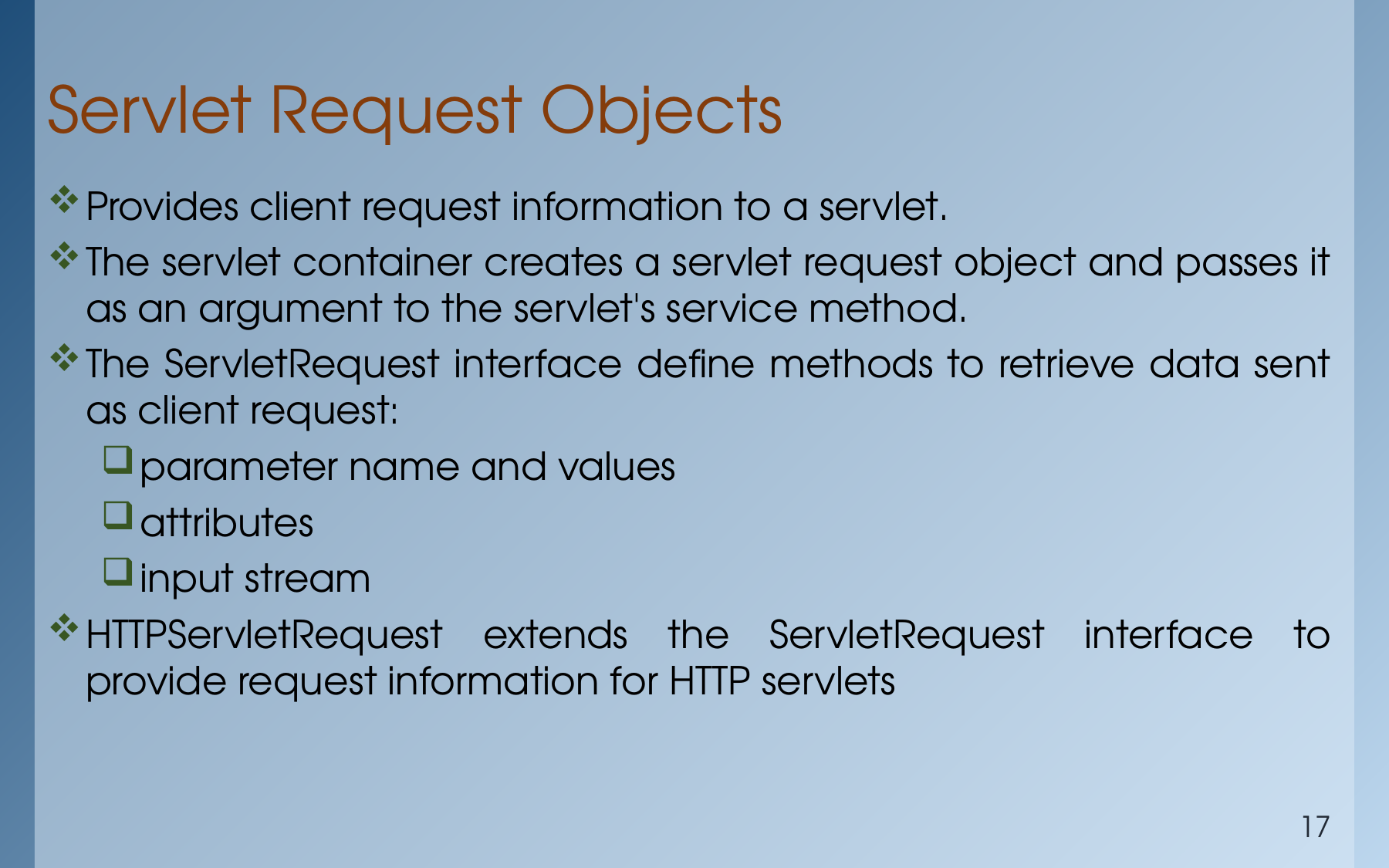

# Servlet Request Objects
Provides client request information to a servlet.
The servlet container creates a servlet request object and passes it as an argument to the servlet's service method.
The ServletRequest interface define methods to retrieve data sent as client request:
parameter name and values
attributes
input stream
HTTPServletRequest extends the ServletRequest interface to provide request information for HTTP servlets

17